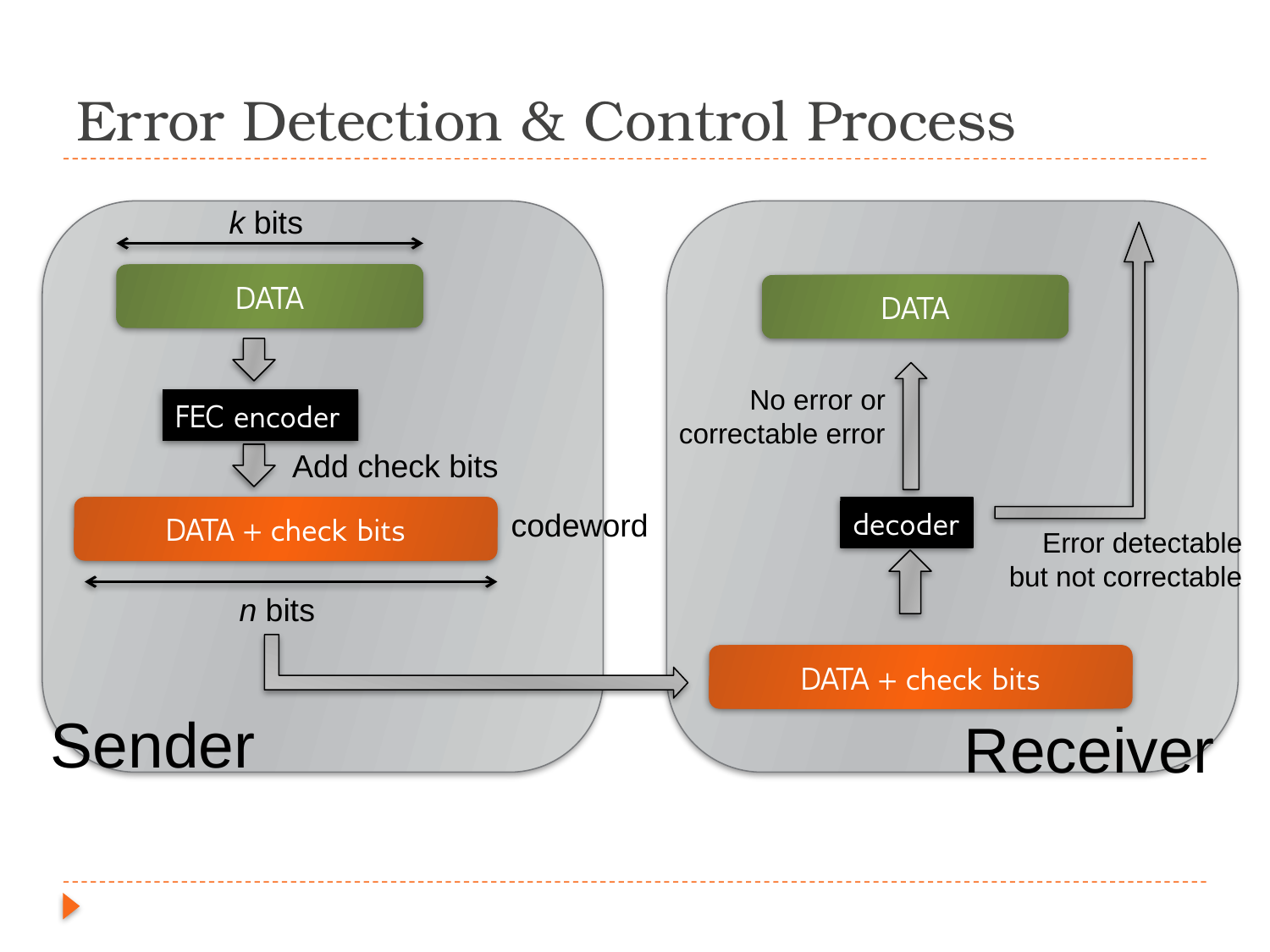

# Error Detection & Control Process
k bits

DATA
DATA

No error or
correctable error
FEC encoder
Add check bits

DATA + check bits
decoder
codeword
Error detectable
but not correctable

n bits
DATA + check bits
Sender
Receiver